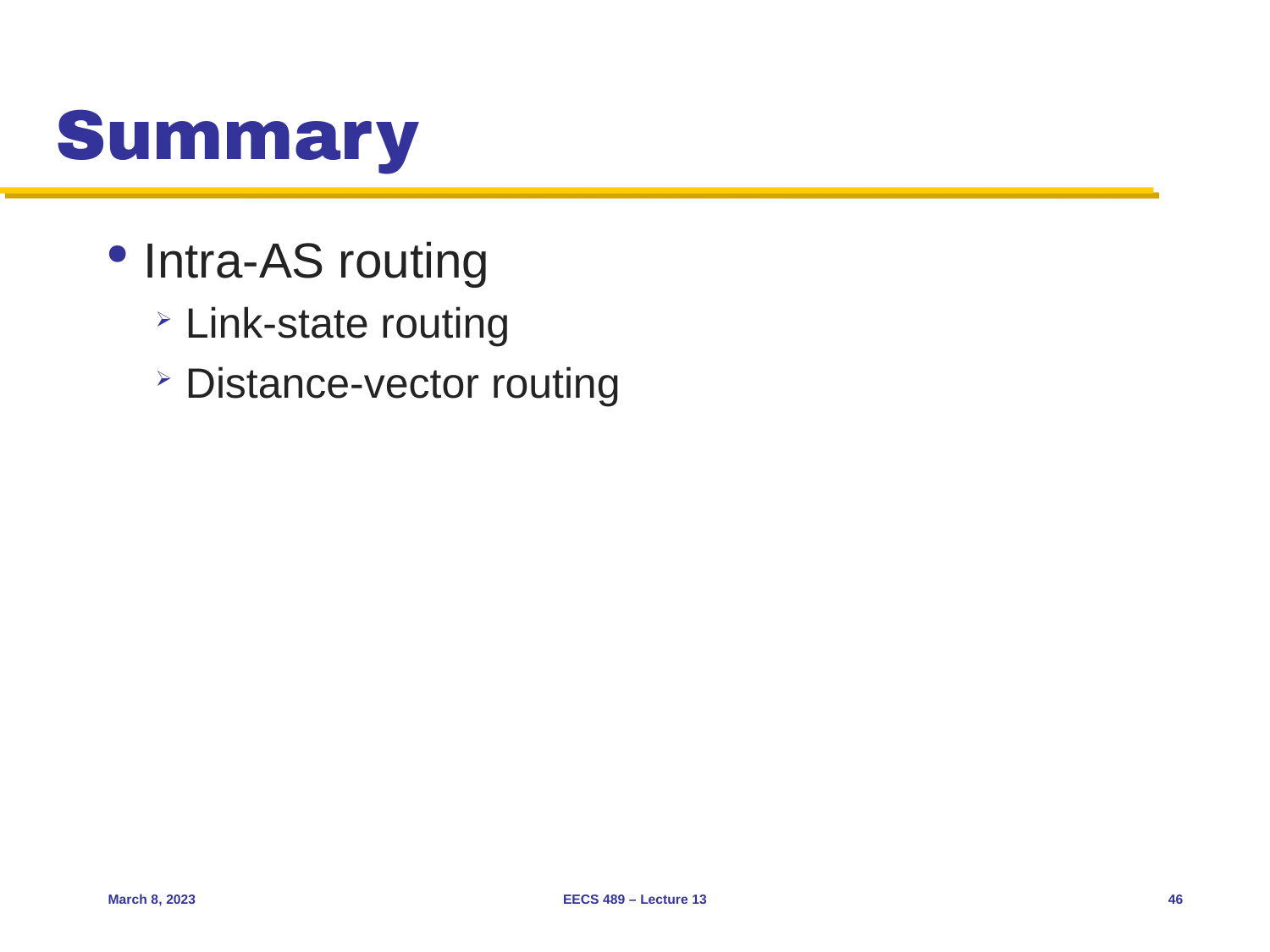

# Summary
Intra-AS routing
Link-state routing
Distance-vector routing

March 8, 2023
EECS 489 – Lecture 13
46